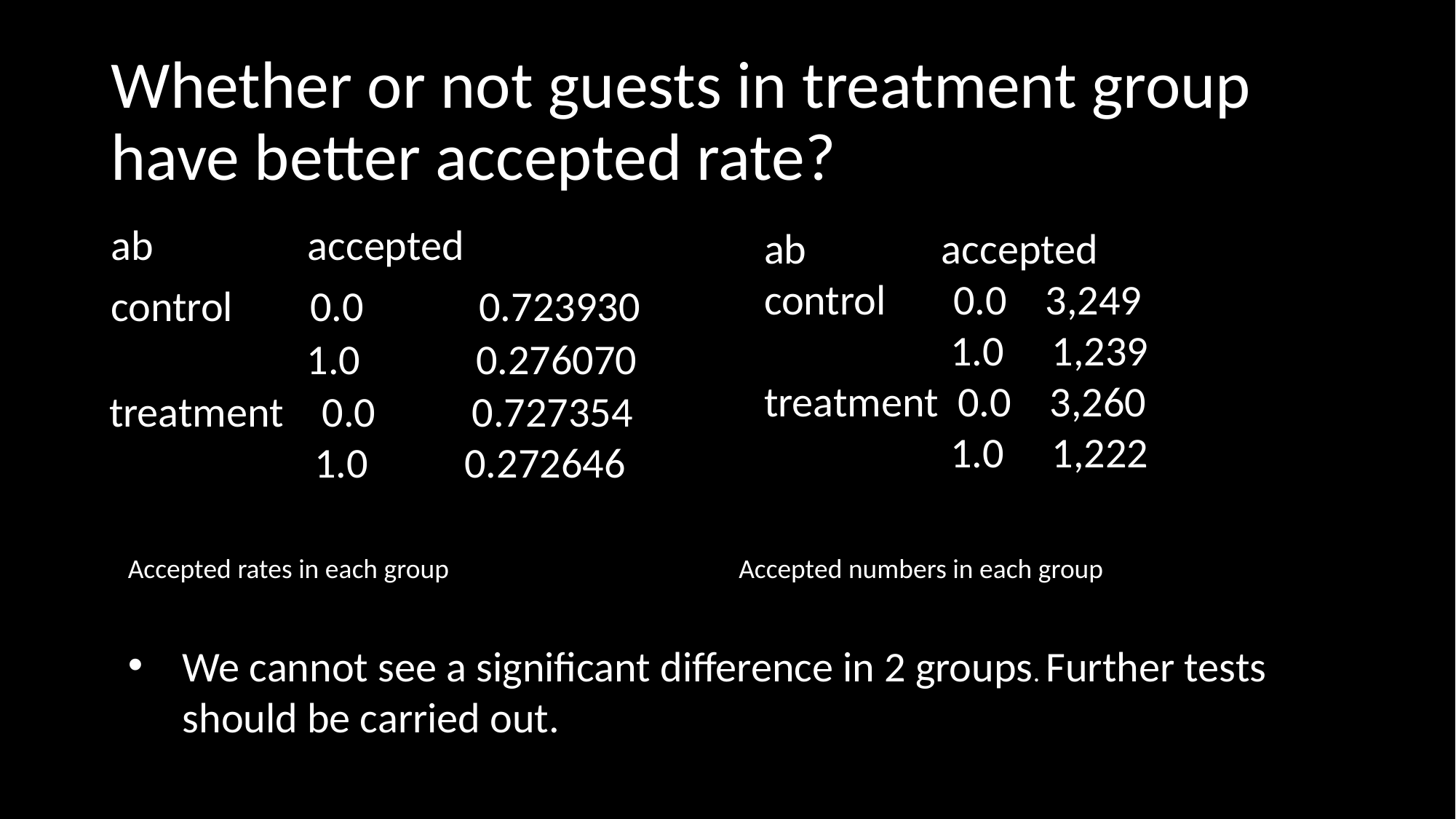

# Whether or not guests in treatment group have better accepted rate?
ab              accepted
control       0.0    3,249
	        1.0     1,239
treatment  0.0    3,260
	        1.0     1,222
ab                accepted
control        0.0            0.723930
         1.0            0.276070
treatment    0.0          0.727354
	          1.0          0.272646
Accepted rates in each group                                               Accepted numbers in each group
We cannot see a significant difference in 2 groups. Further tests should be carried out.